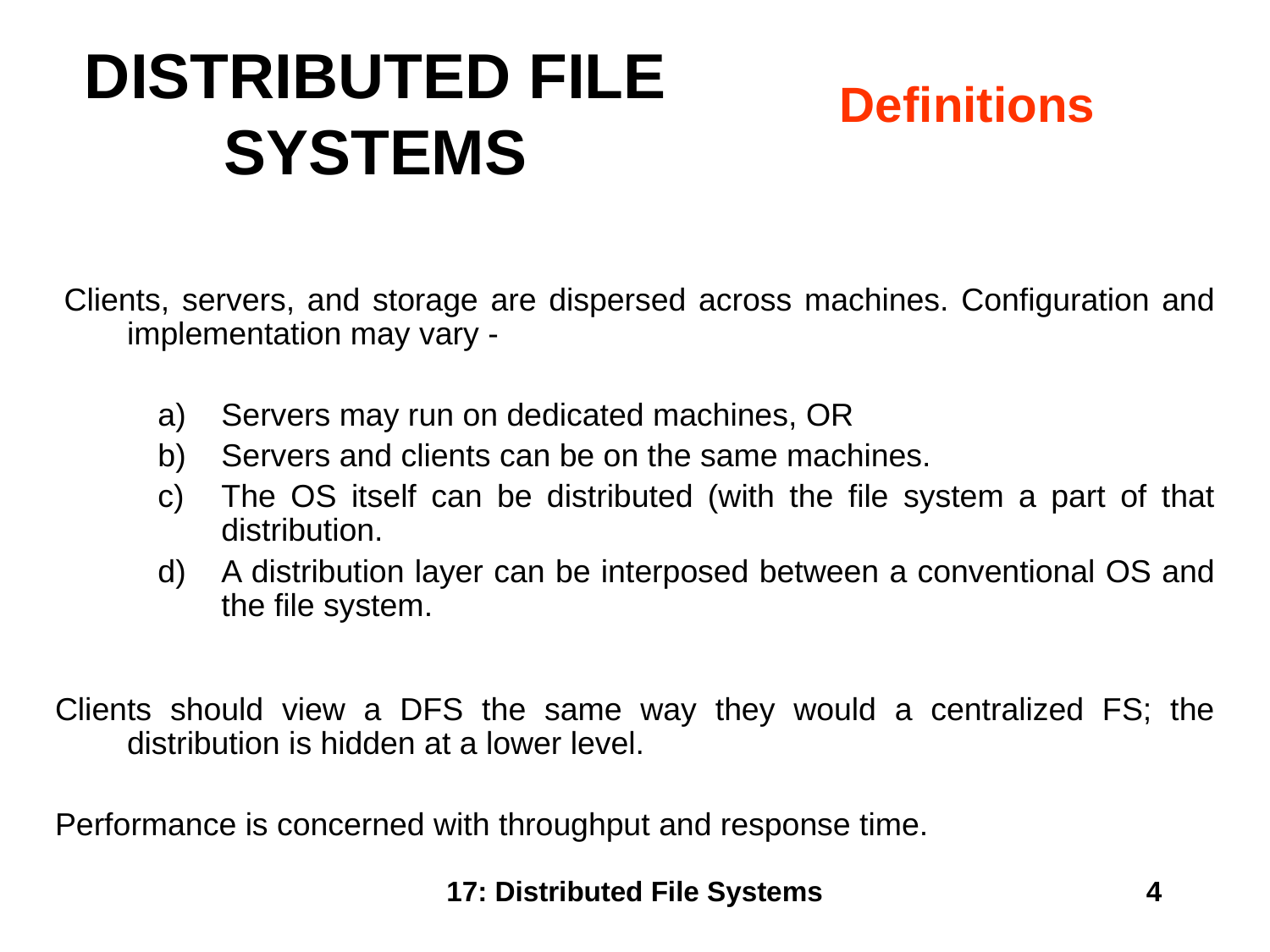

# DISTRIBUTED FILE SYSTEMS
Definitions

 Clients, servers, and storage are dispersed across machines. Configuration and implementation may vary -

Servers may run on dedicated machines, OR
Servers and clients can be on the same machines.
The OS itself can be distributed (with the file system a part of that distribution.
A distribution layer can be interposed between a conventional OS and the file system.

Clients should view a DFS the same way they would a centralized FS; the distribution is hidden at a lower level.

Performance is concerned with throughput and response time.
17: Distributed File Systems
4